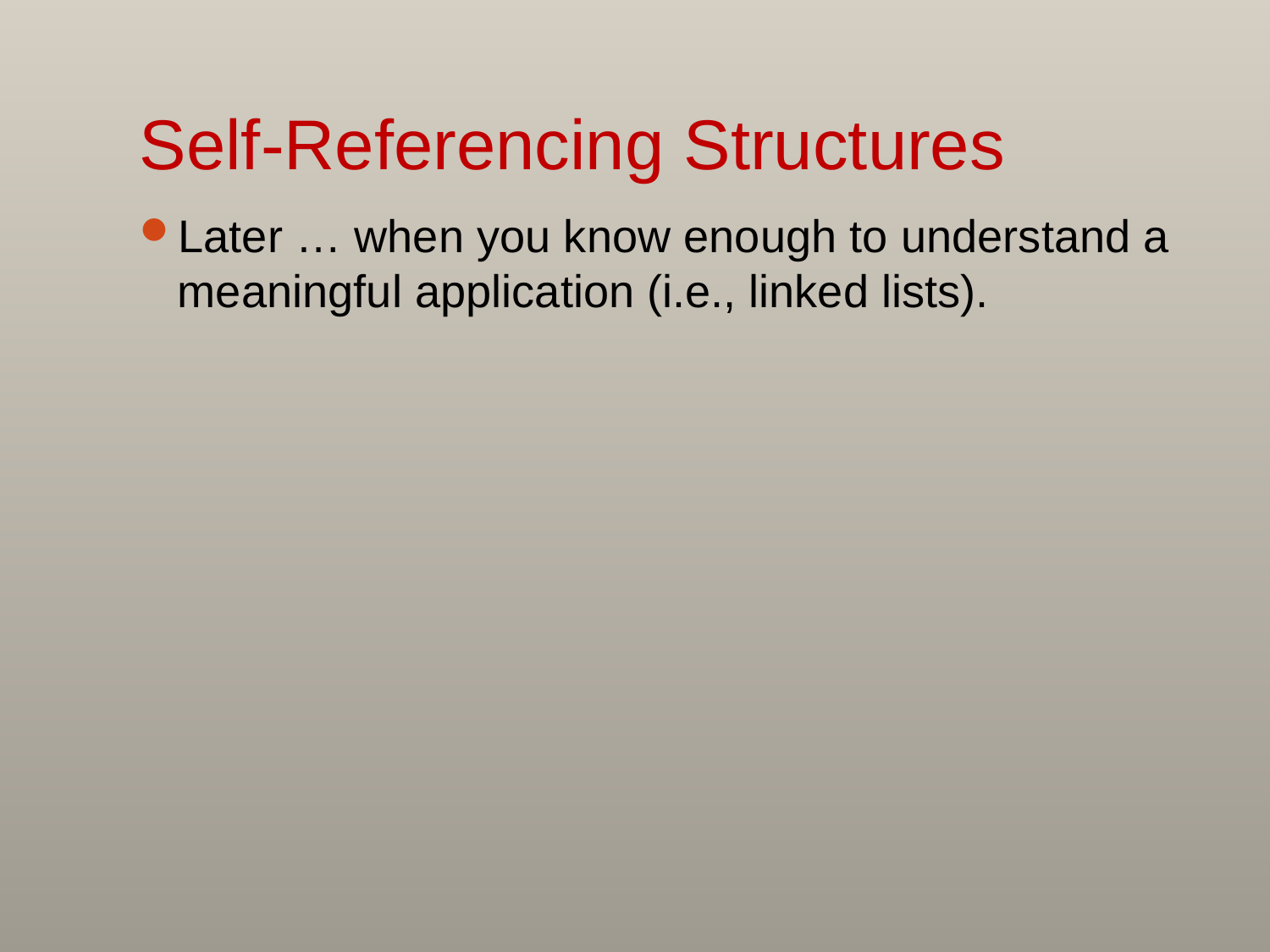

# Self-Referencing Structures
Later … when you know enough to understand a meaningful application (i.e., linked lists).